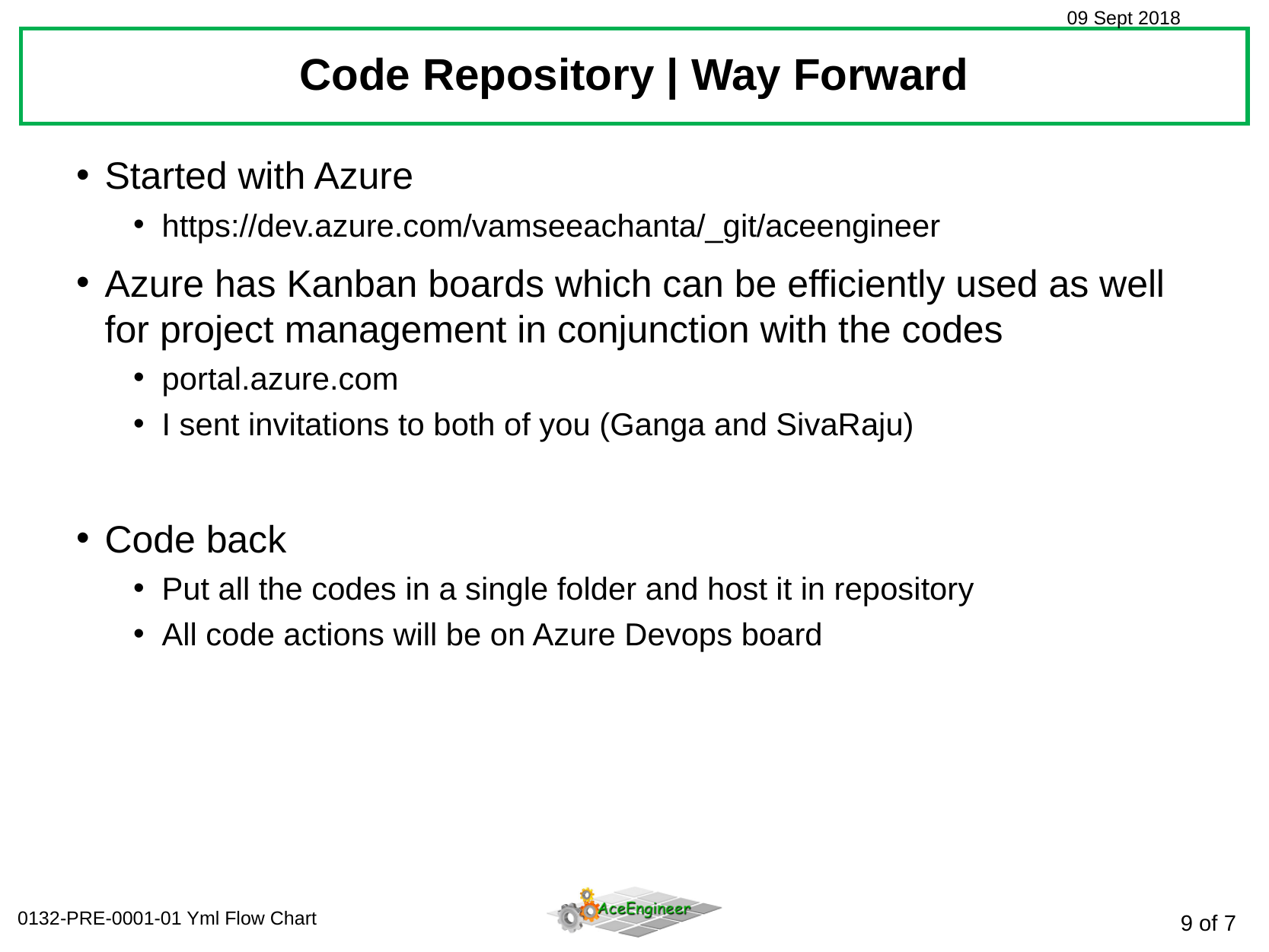

Code Repository | Way Forward
Started with Azure
https://dev.azure.com/vamseeachanta/_git/aceengineer
Azure has Kanban boards which can be efficiently used as well for project management in conjunction with the codes
portal.azure.com
I sent invitations to both of you (Ganga and SivaRaju)

Code back
Put all the codes in a single folder and host it in repository
All code actions will be on Azure Devops board